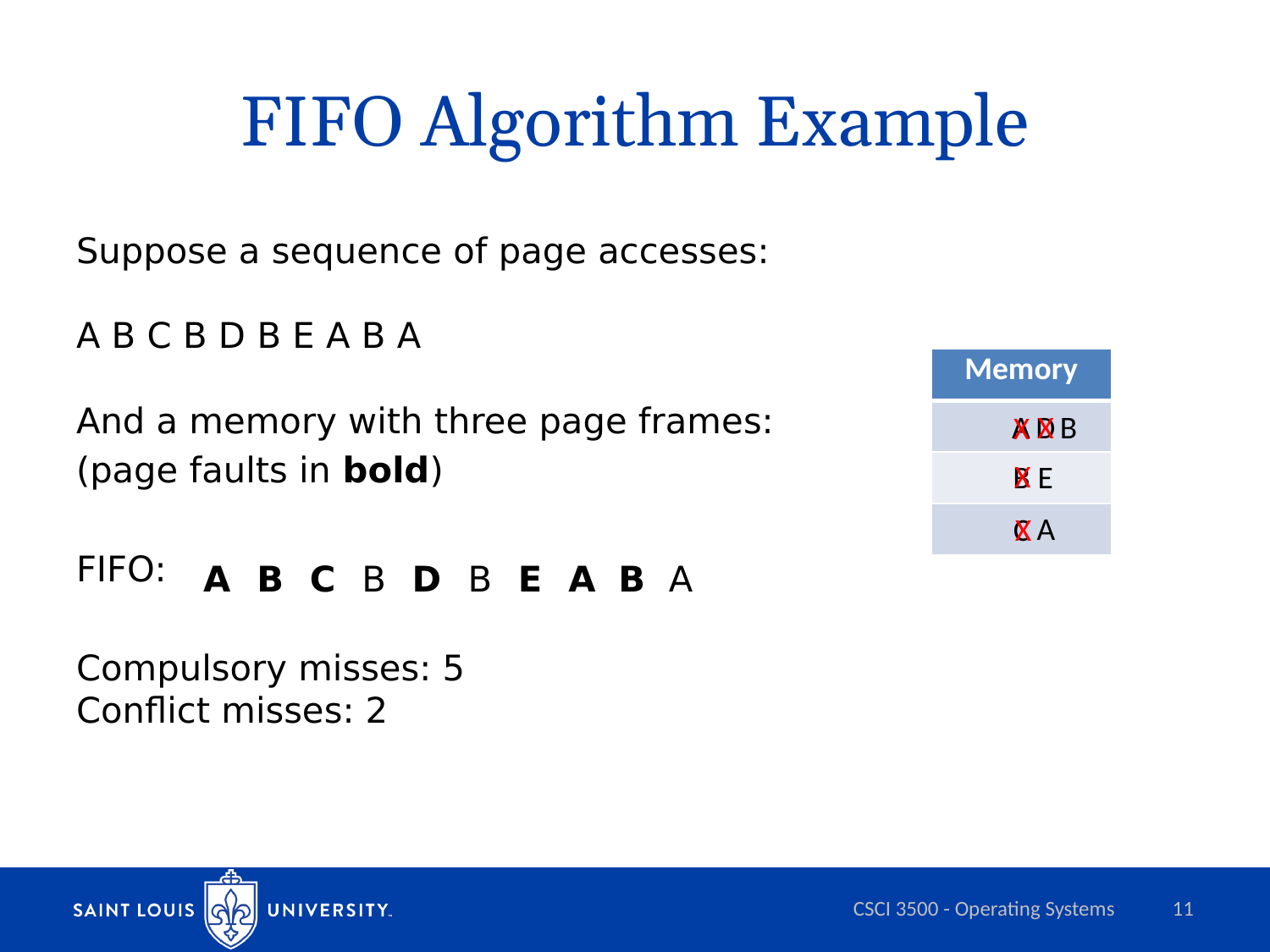

# FIFO Algorithm Example
Suppose a sequence of page accesses:
A B C B D B E A B A
And a memory with three page frames:
(page faults in bold)

FIFO:

Compulsory misses: 5
Conflict misses: 2
| Memory |
| --- |
|  |
|  |
|  |
A
D
B
X
X
X
B
E
A
X
C
A
B
C
B
D
B
E
A
B
A
CSCI 3500 - Operating Systems
11